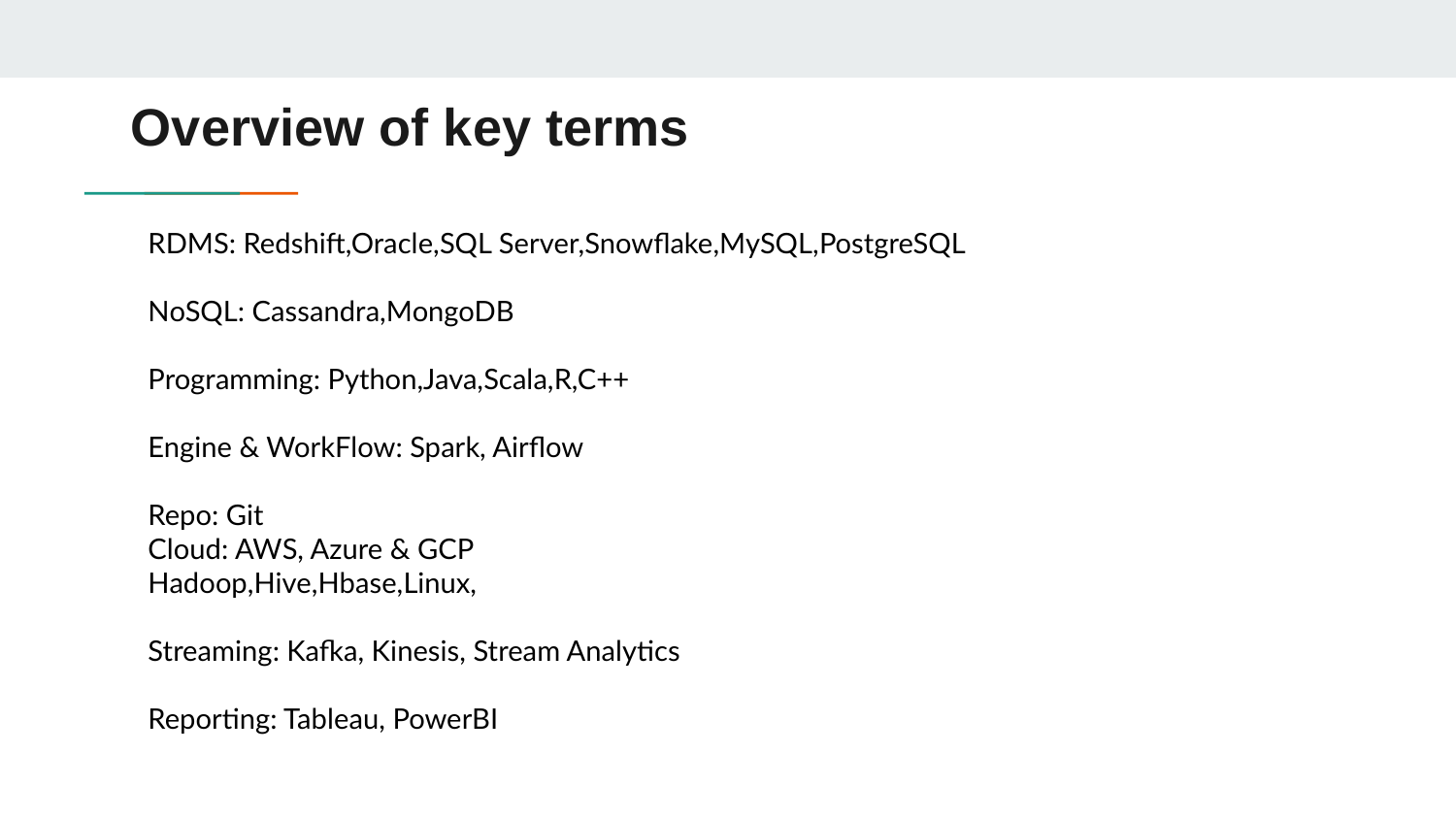

# Overview of key terms
RDMS: Redshift,Oracle,SQL Server,Snowflake,MySQL,PostgreSQL

NoSQL: Cassandra,MongoDB

Programming: Python,Java,Scala,R,C++

Engine & WorkFlow: Spark, Airflow

Repo: Git
Cloud: AWS, Azure & GCP
Hadoop,Hive,Hbase,Linux,

Streaming: Kafka, Kinesis, Stream Analytics

Reporting: Tableau, PowerBI